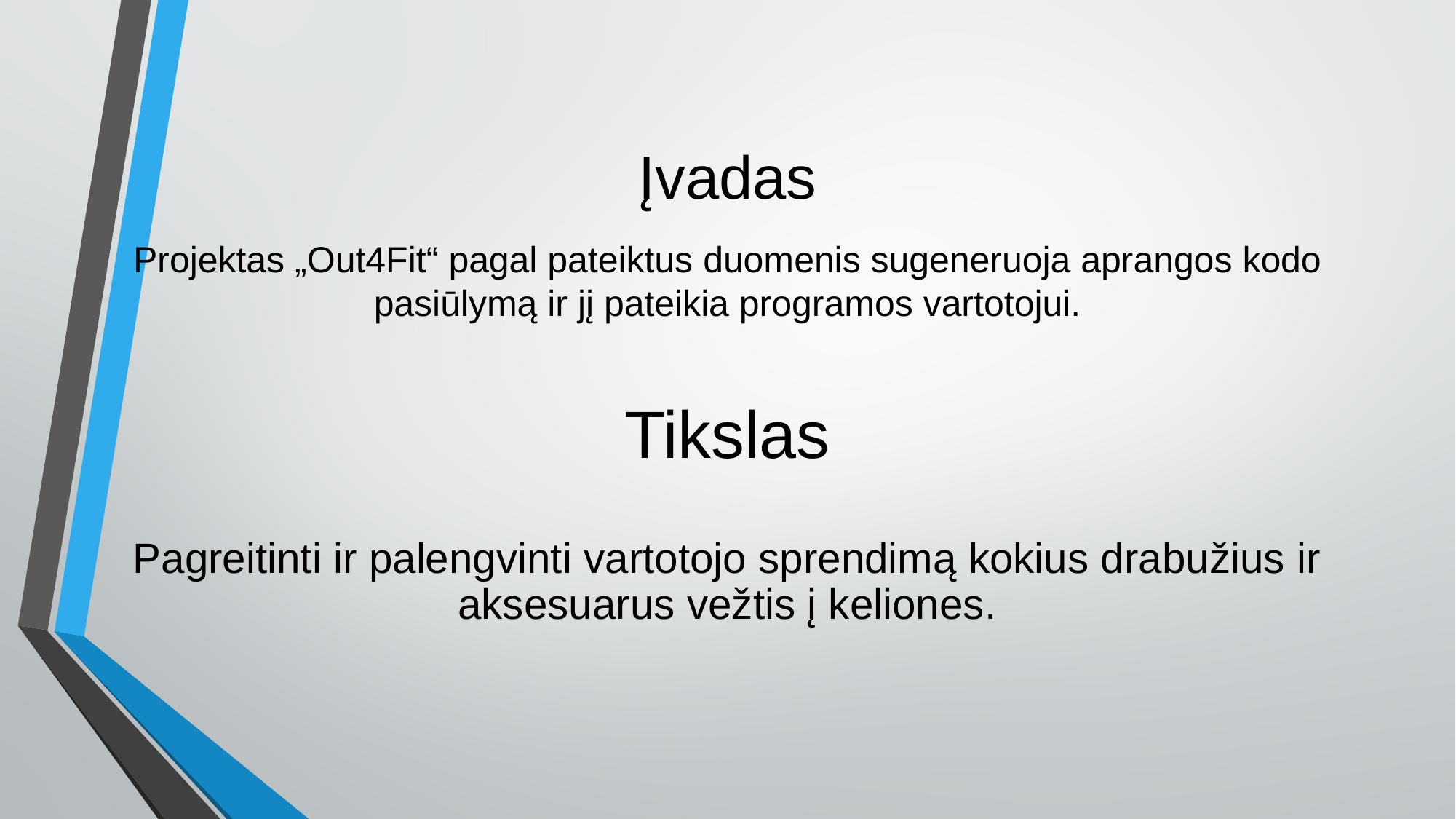

# Įvadas
Projektas „Out4Fit“ pagal pateiktus duomenis sugeneruoja aprangos kodo pasiūlymą ir jį pateikia programos vartotojui.
Tikslas
Pagreitinti ir palengvinti vartotojo sprendimą kokius drabužius ir aksesuarus vežtis į keliones.